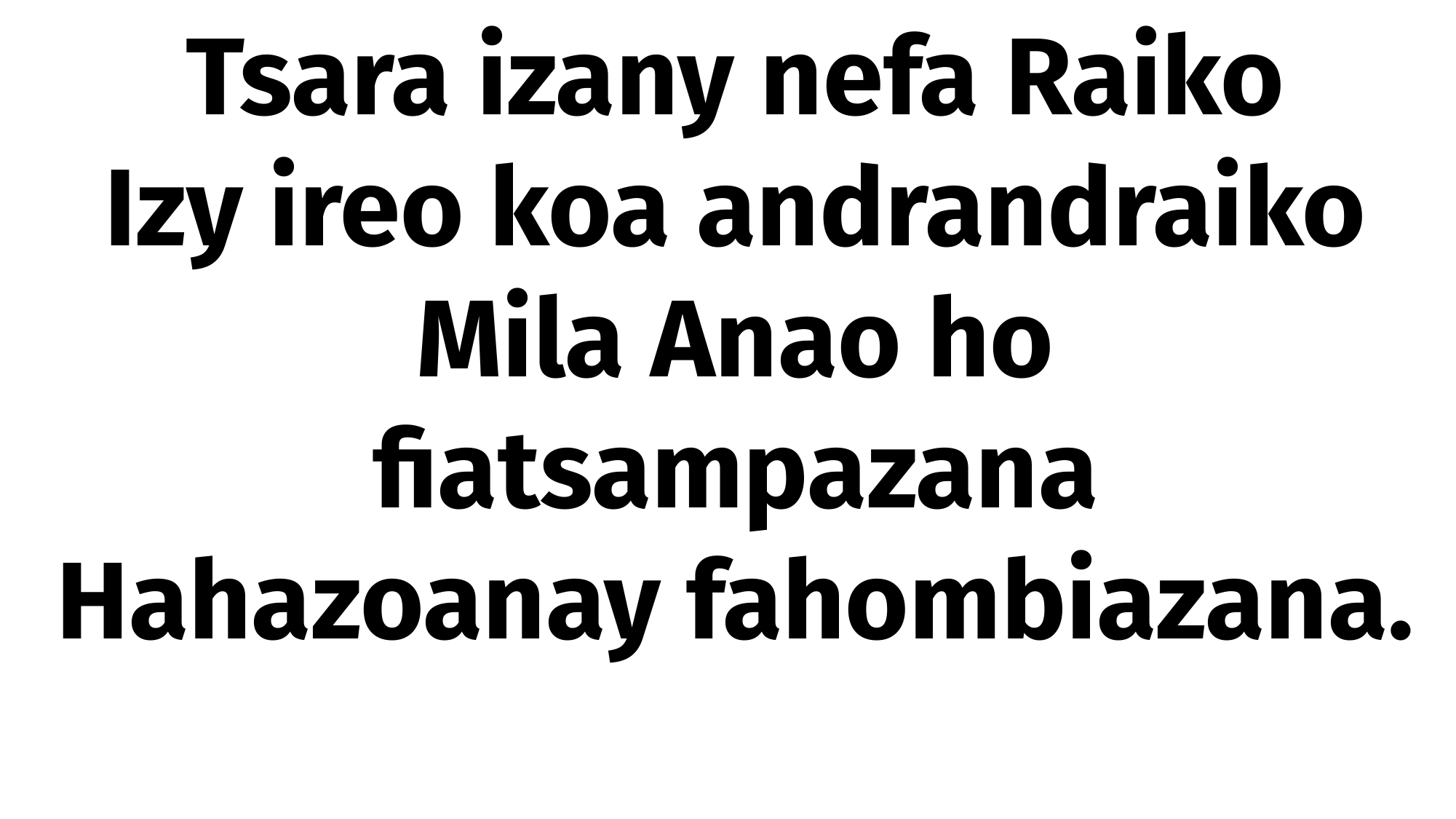

Tsara izany nefa Raiko
Izy ireo koa andrandraiko
Mila Anao ho fiatsampazana
Hahazoanay fahombiazana.